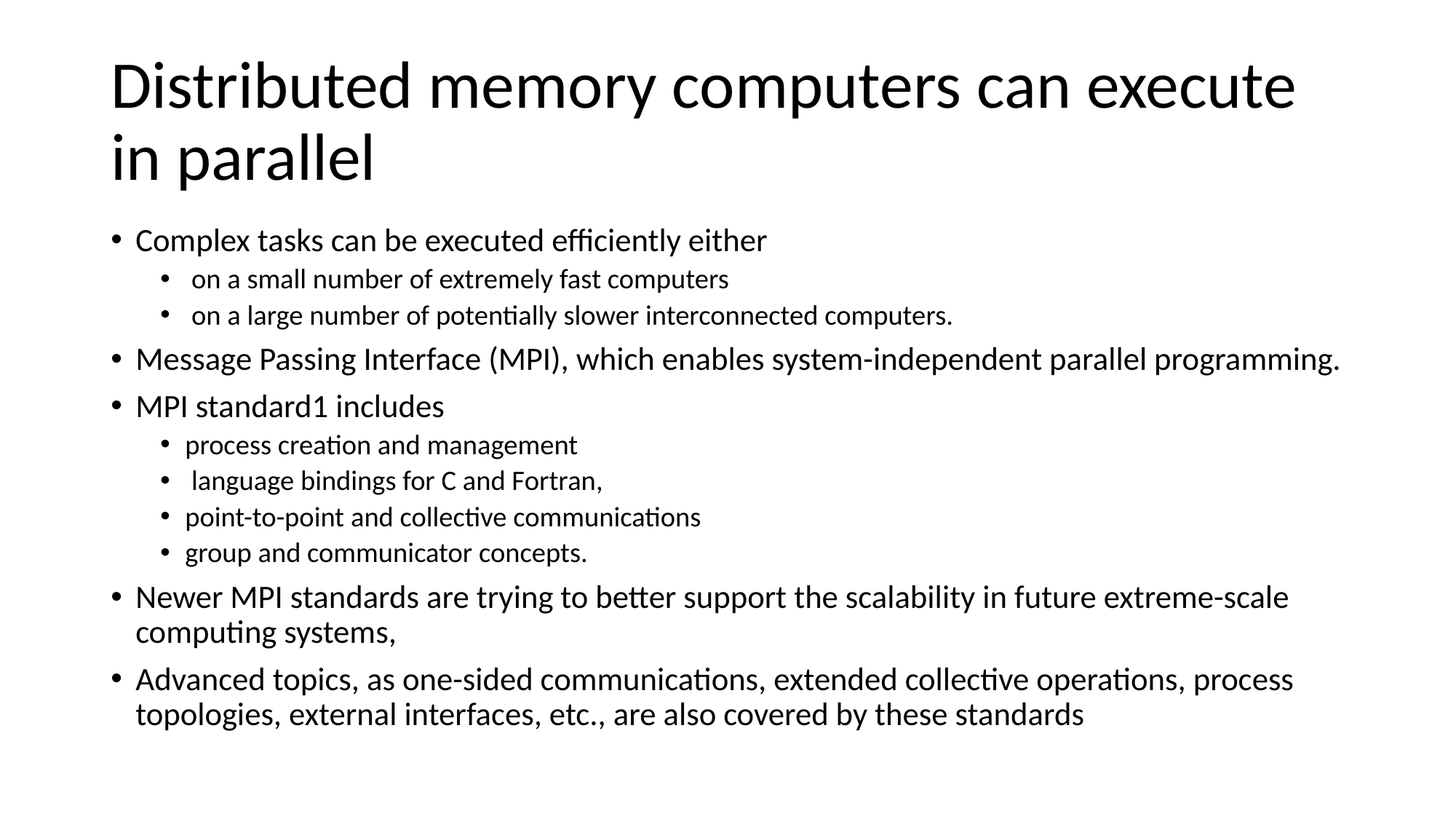

# Distributed memory computers can execute in parallel
Complex tasks can be executed efficiently either
 on a small number of extremely fast computers
 on a large number of potentially slower interconnected computers.
Message Passing Interface (MPI), which enables system-independent parallel programming.
MPI standard1 includes
process creation and management
 language bindings for C and Fortran,
point-to-point and collective communications
group and communicator concepts.
Newer MPI standards are trying to better support the scalability in future extreme-scale computing systems,
Advanced topics, as one-sided communications, extended collective operations, process topologies, external interfaces, etc., are also covered by these standards